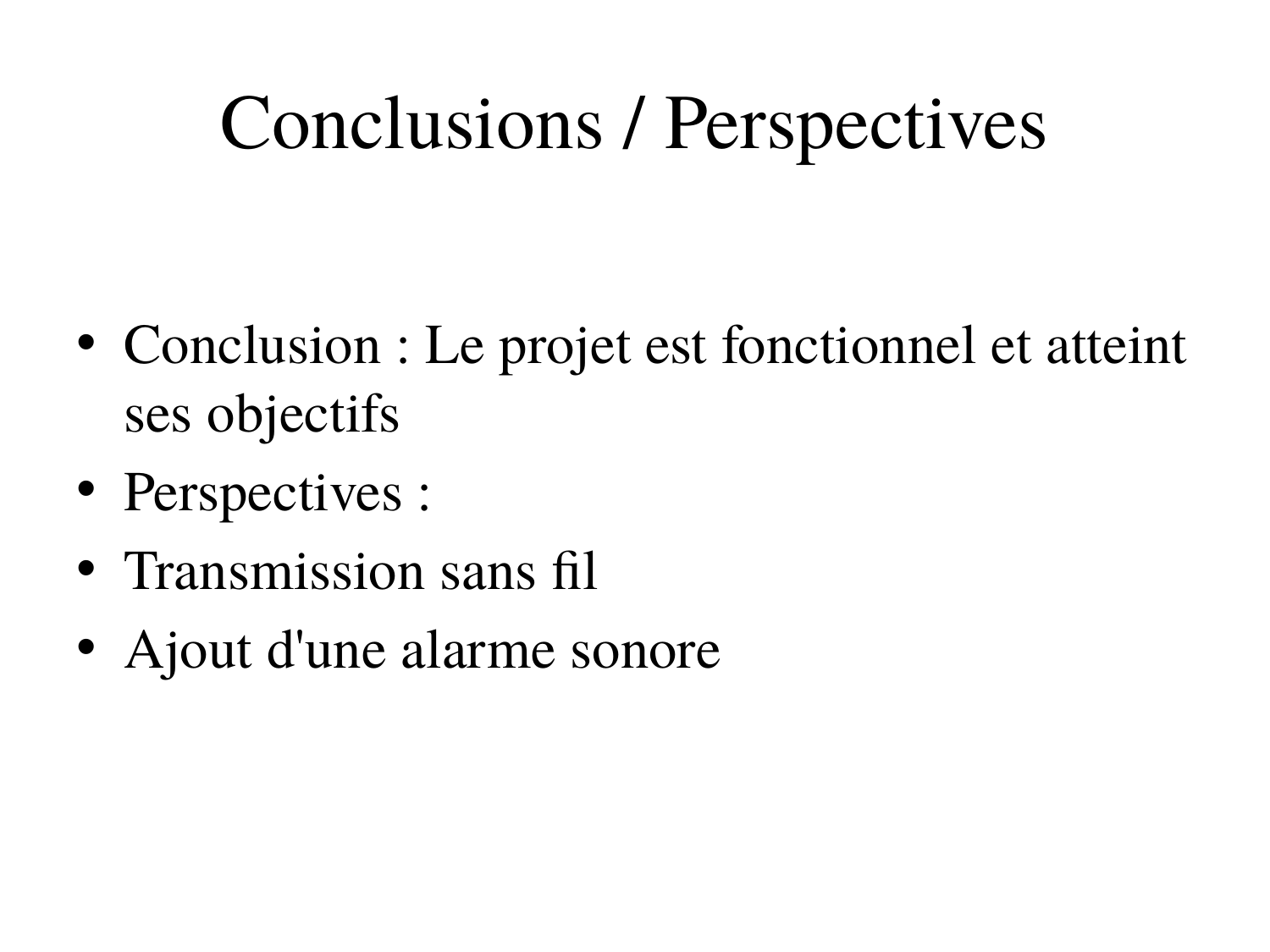

# Conclusions / Perspectives

Conclusion : Le projet est fonctionnel et atteint ses objectifs
Perspectives :
Transmission sans fil
Ajout d'une alarme sonore